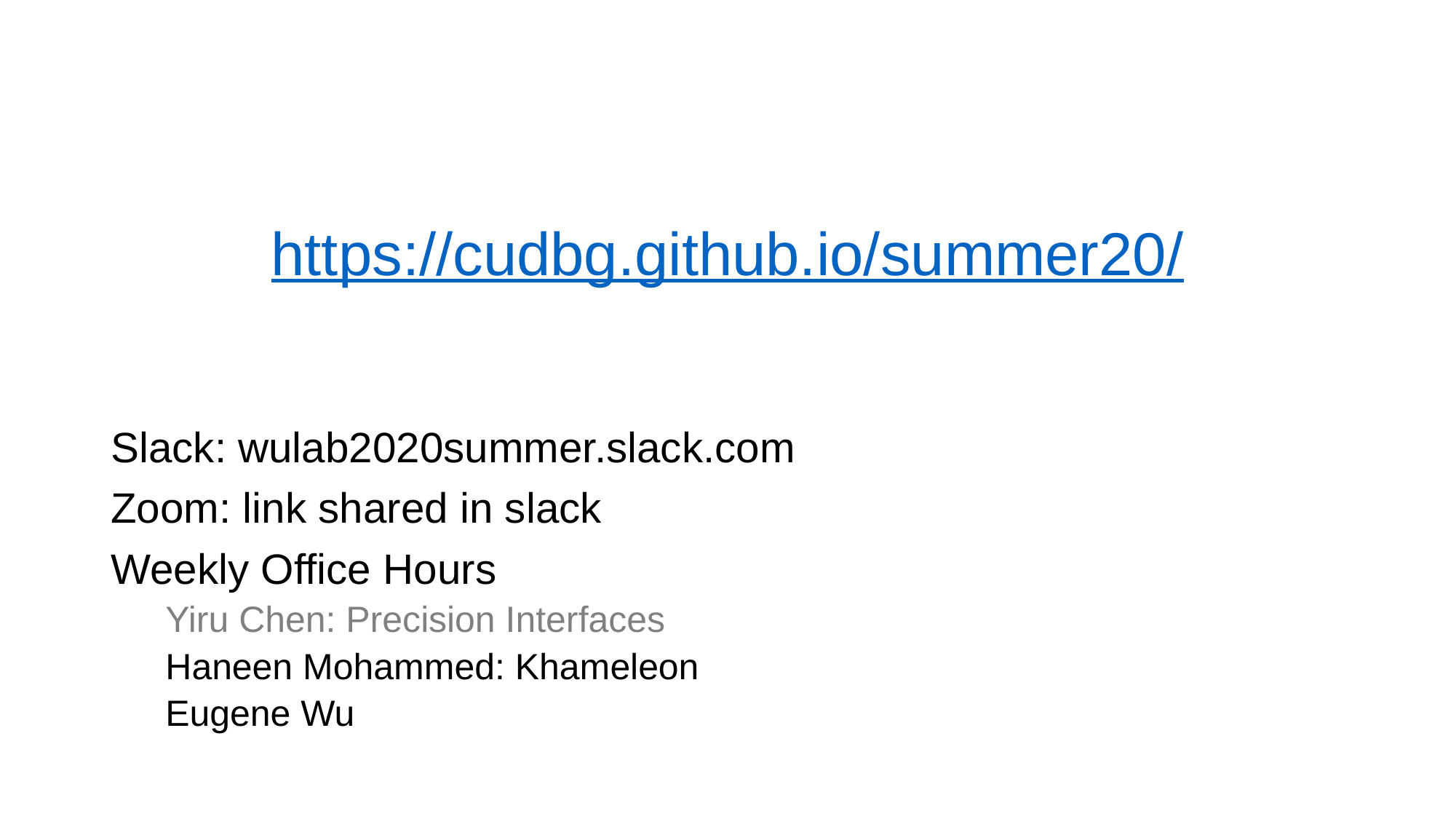

https://cudbg.github.io/summer20/

Slack: wulab2020summer.slack.com
Zoom: link shared in slack
Weekly Office Hours
Yiru Chen: Precision Interfaces
Haneen Mohammed: Khameleon
Eugene Wu